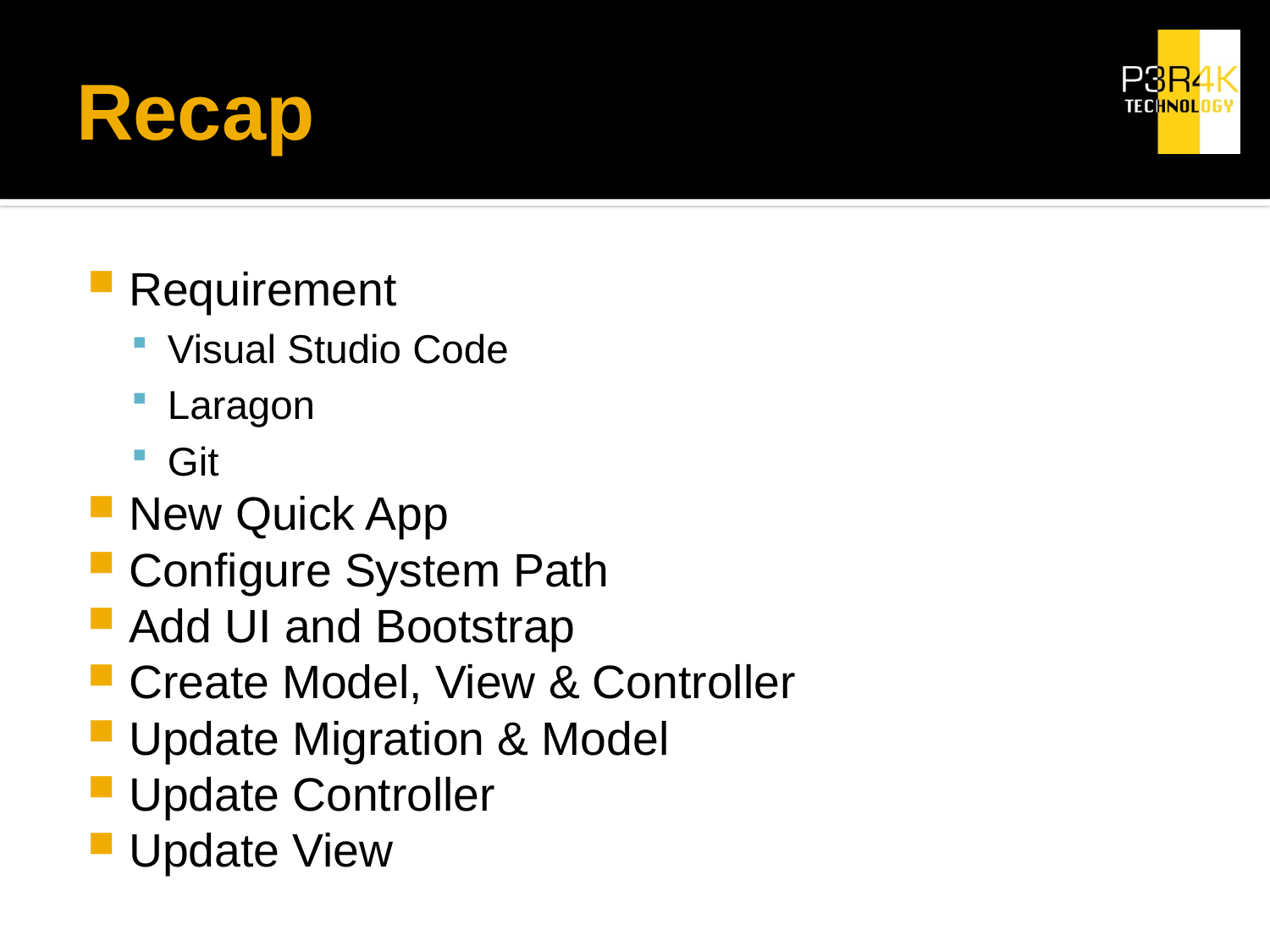

# Recap
Requirement
Visual Studio Code
Laragon
Git
New Quick App
Configure System Path
Add UI and Bootstrap
Create Model, View & Controller
Update Migration & Model
Update Controller
Update View